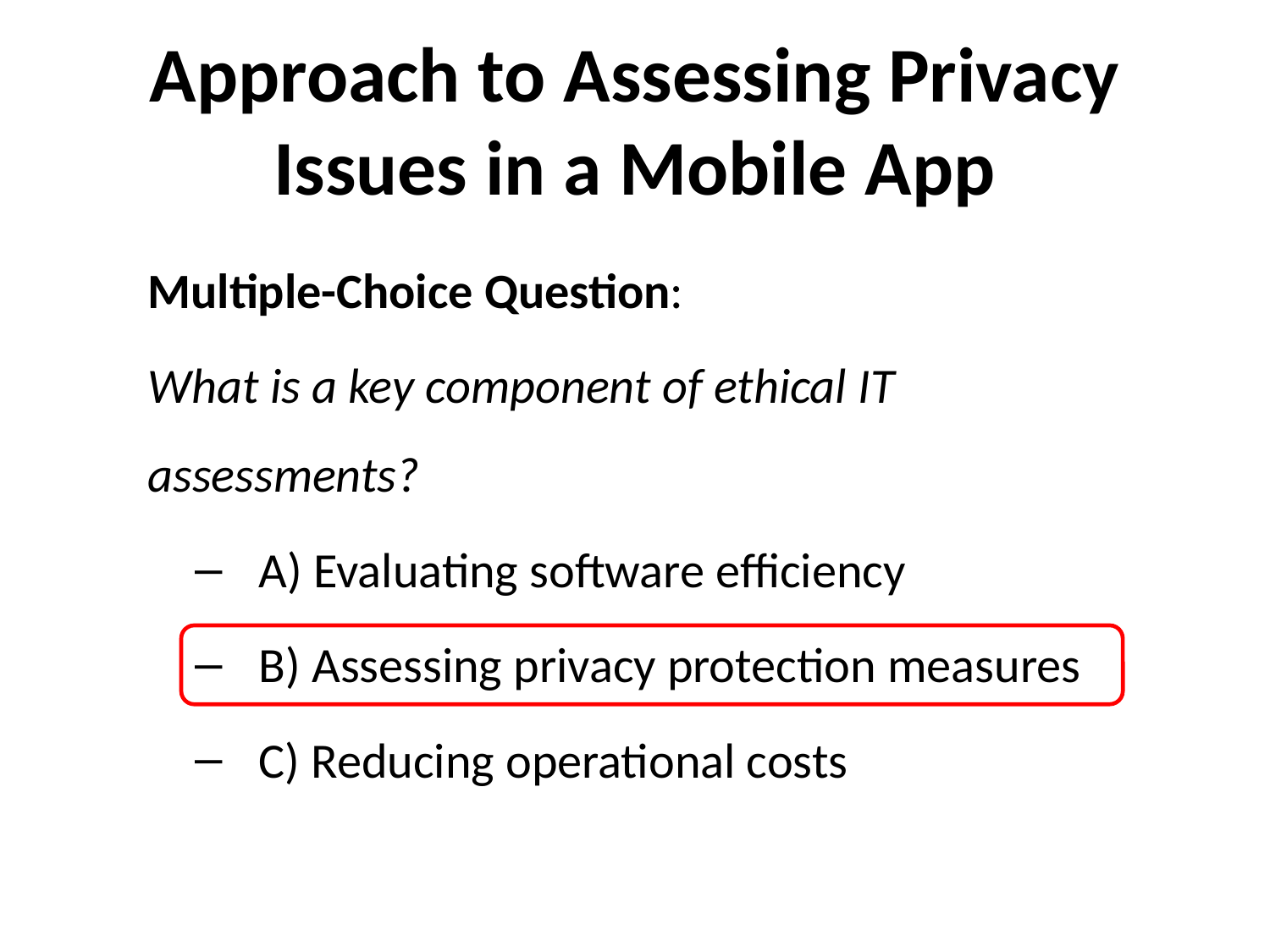

# Approach to Assessing Privacy Issues in a Mobile App
Multiple-Choice Question:
What is a key component of ethical IT assessments?
A) Evaluating software efficiency
B) Assessing privacy protection measures
C) Reducing operational costs